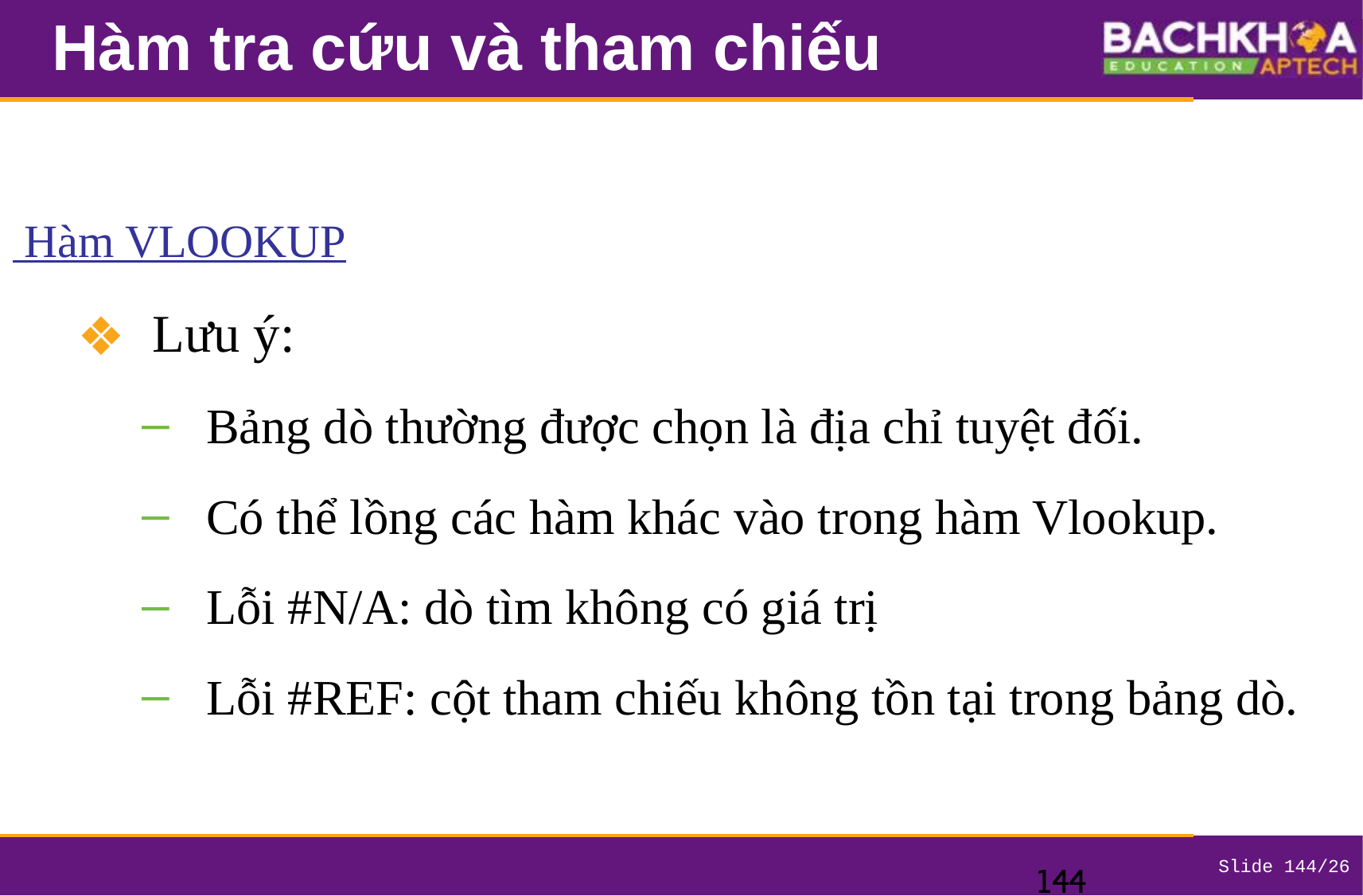

# Hàm tra cứu và tham chiếu
 Hàm VLOOKUP
Lưu ý:
Bảng dò thường được chọn là địa chỉ tuyệt đối.
Có thể lồng các hàm khác vào trong hàm Vlookup.
Lỗi #N/A: dò tìm không có giá trị
Lỗi #REF: cột tham chiếu không tồn tại trong bảng dò.

144